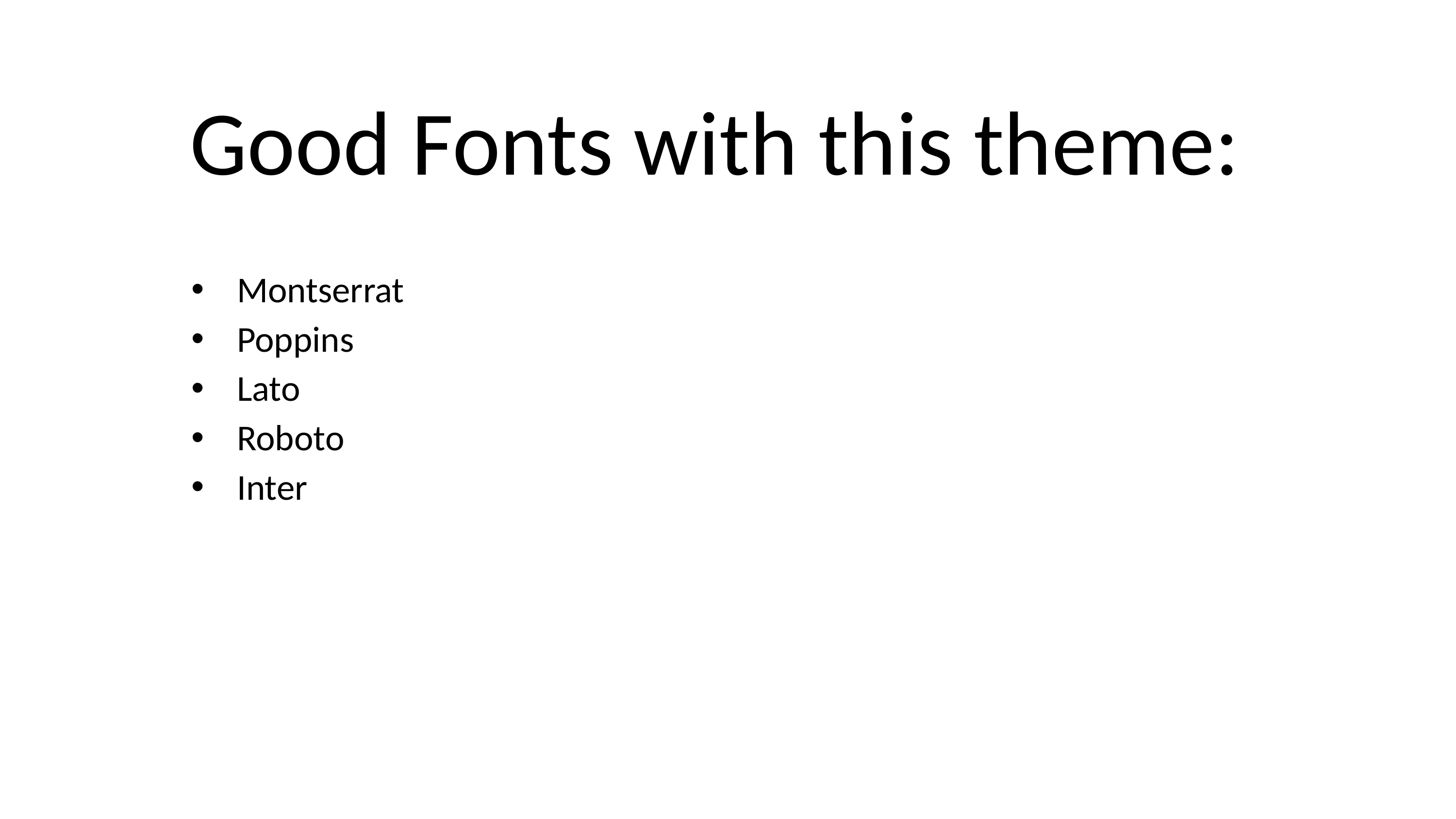

Good Fonts with this theme:
Montserrat
Poppins
Lato
Roboto
Inter